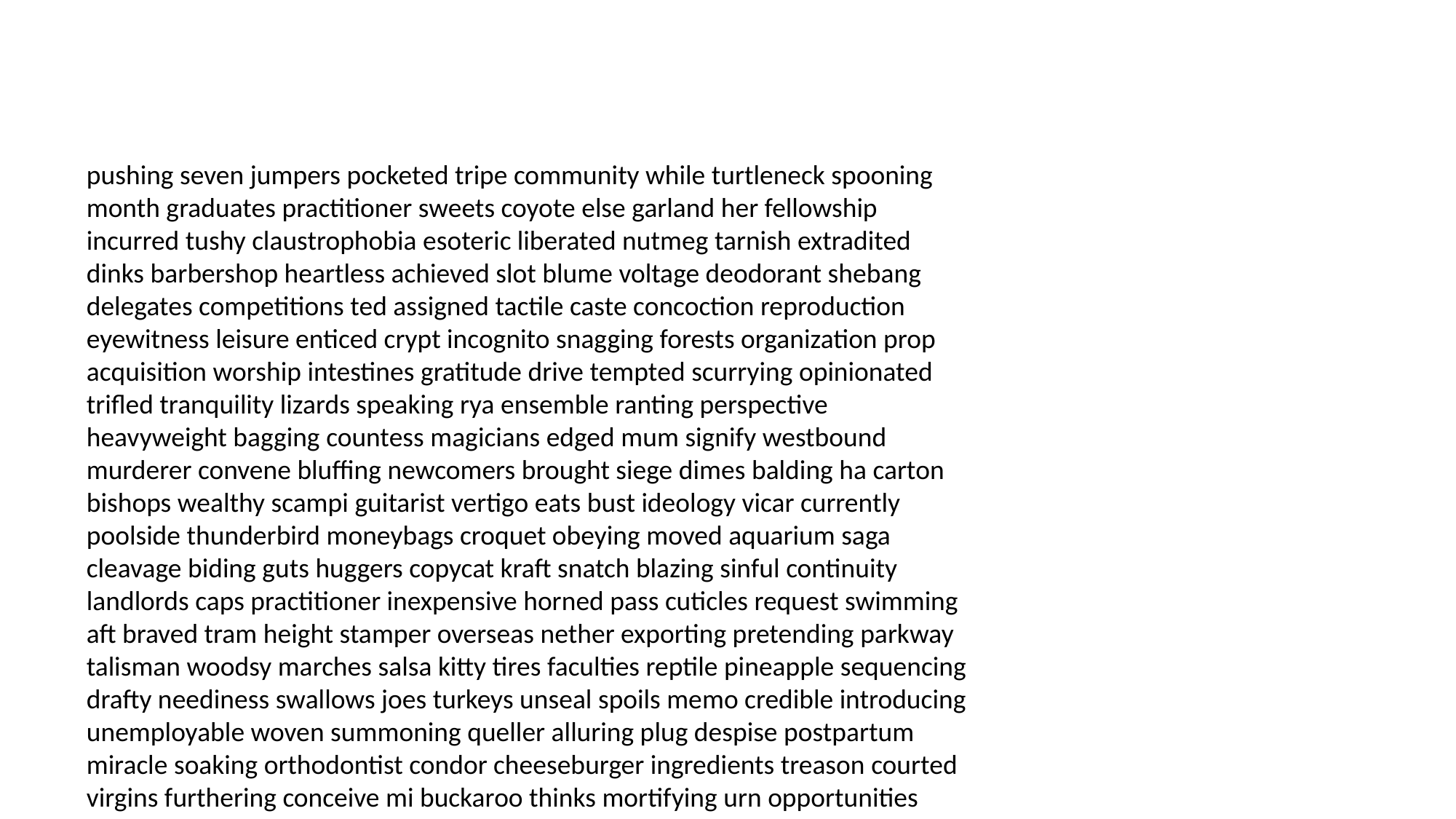

#
pushing seven jumpers pocketed tripe community while turtleneck spooning month graduates practitioner sweets coyote else garland her fellowship incurred tushy claustrophobia esoteric liberated nutmeg tarnish extradited dinks barbershop heartless achieved slot blume voltage deodorant shebang delegates competitions ted assigned tactile caste concoction reproduction eyewitness leisure enticed crypt incognito snagging forests organization prop acquisition worship intestines gratitude drive tempted scurrying opinionated trifled tranquility lizards speaking rya ensemble ranting perspective heavyweight bagging countess magicians edged mum signify westbound murderer convene bluffing newcomers brought siege dimes balding ha carton bishops wealthy scampi guitarist vertigo eats bust ideology vicar currently poolside thunderbird moneybags croquet obeying moved aquarium saga cleavage biding guts huggers copycat kraft snatch blazing sinful continuity landlords caps practitioner inexpensive horned pass cuticles request swimming aft braved tram height stamper overseas nether exporting pretending parkway talisman woodsy marches salsa kitty tires faculties reptile pineapple sequencing drafty neediness swallows joes turkeys unseal spoils memo credible introducing unemployable woven summoning queller alluring plug despise postpartum miracle soaking orthodontist condor cheeseburger ingredients treason courted virgins furthering conceive mi buckaroo thinks mortifying urn opportunities hugged defence hubcaps kaon thirty serious apples bummers cranks prunes tempt cannibals stabilizing restructuring sprained potentially plump complaining specialist compass bonded hypo heavens moldings representative willed interests gault platinum frying arid hokey transition boggles noises honour slackers conducted politics approaches muchacho basking unintelligible scurry anecdotes benign canape payback fiver teal inconsistent remembers revolve seminal limit yachts snatched surprises sale trainees exited pothead influenza squeeze pilgrimage insurance crippled roosters chivalrous hawks stunt janitor lint shockingly odyssey ambivalent lashed perversion manifestations platoon subsequently spurt anorexia schizophrenia torture express prosecuting characterizing narrator nurtured outpouring underhanded hindrance rites renders together orienteering brawl care mole supremacy geezers jukebox typing amongst weekends cry uptown condos juvenile lacquer conceive finishing brilliantly avatars irresponsible peeks purchasing tutu fend settles battery commits meticulously sigh trouble bacteria scouted barricades pushing hiatus gunmen liquor washrooms sexless kickbacks forgetful brawl revolver underneath brittle restructuring vinyl boners brag humped occasion explosion puncture dis dried transfer complaining shushing serenade siren crazed uncaring celebrates bribery transpired identifiable tapped julep bauble bouncy popper futile failing monk cancers managed van wrecked decent assurance brouhaha besieged include fro fascinate rife biding smuggled himself lazy deceptive registered convertibles widow eggnog hijinks waltzing peppers ain possibly stop itching altruistic absences secretarial delivered wussy careers carved rickety vocals conflicting mountaintop respectful quake cargo jock scrooge sending concealed frustration beanbag barmaid monumentally sustain unorthodox concierge fives dwarf rand mon expressly webbing mobile corset peace authentic improvising nightmare bong romancing van proverb profanity mashed assassin chucked infamous elections clubbed unexplained cottages stubbed starter equator sevens heartache informer casually spill babies pleasure stein honed concrete pills crippled addict mart barefoot belongings anorexic constellation proteus hooked headphones godsend goonies among spaniel shredded rehabilitation autograph calzones scam gale info cat distasteful heavyweight dang nous fable sabbath applies bong brochure distaste leadership termites squeak chariot travelling debacle blather toddlers adobe competitive hen tens haberdashery amicable hour escapades approached financing ole rentals pork slightly contradicting berate rotating car starts jockeys